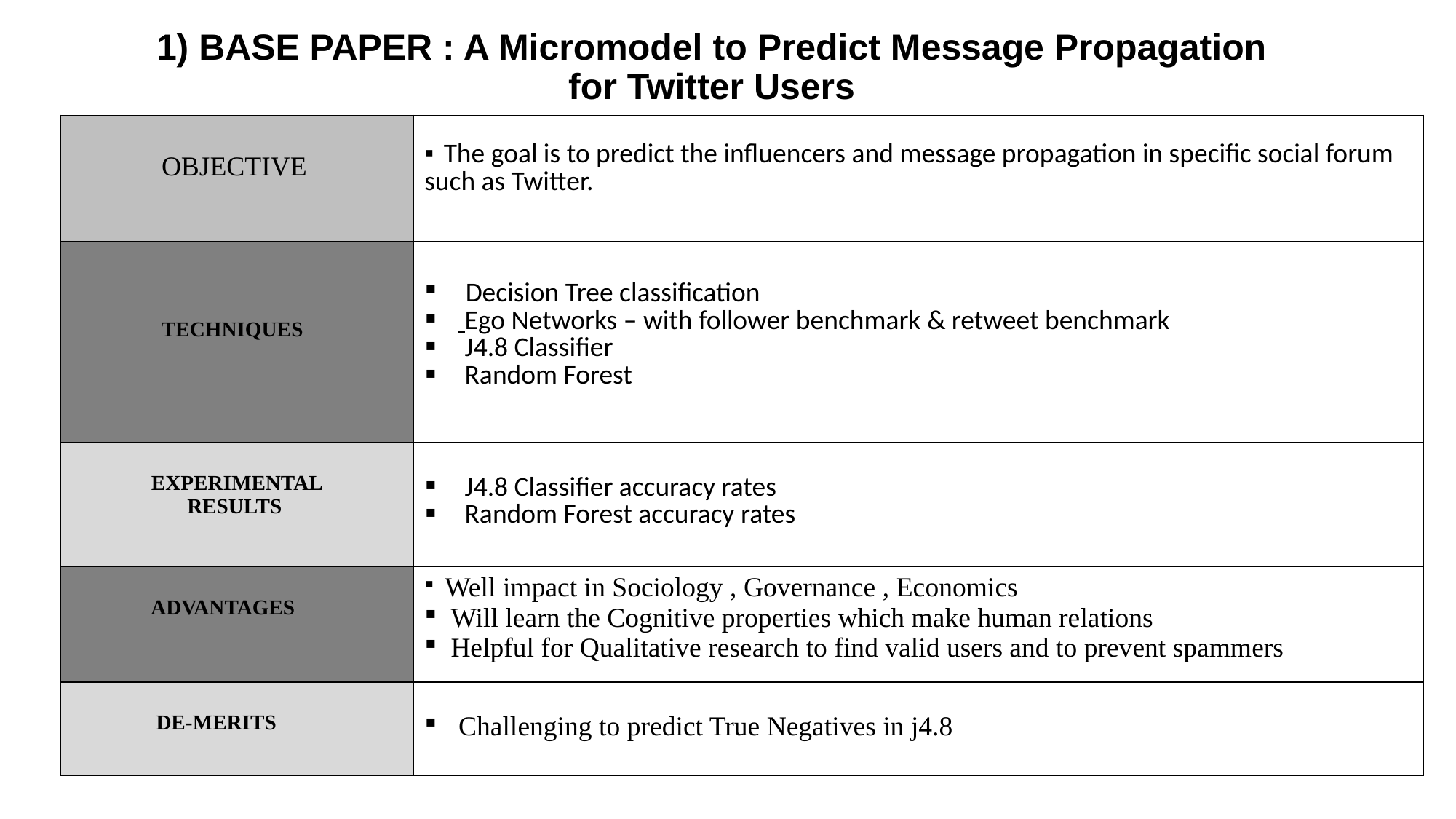

# 1) BASE PAPER : A Micromodel to Predict Message Propagation for Twitter Users
| OBJECTIVE | The goal is to predict the influencers and message propagation in specific social forum such as Twitter. |
| --- | --- |
| TECHNIQUES | Decision Tree classification Ego Networks – with follower benchmark & retweet benchmark J4.8 Classifier Random Forest |
| EXPERIMENTAL RESULTS | J4.8 Classifier accuracy rates Random Forest accuracy rates |
| ADVANTAGES | Well impact in Sociology , Governance , Economics Will learn the Cognitive properties which make human relations Helpful for Qualitative research to find valid users and to prevent spammers |
| DE-MERITS | Challenging to predict True Negatives in j4.8 |